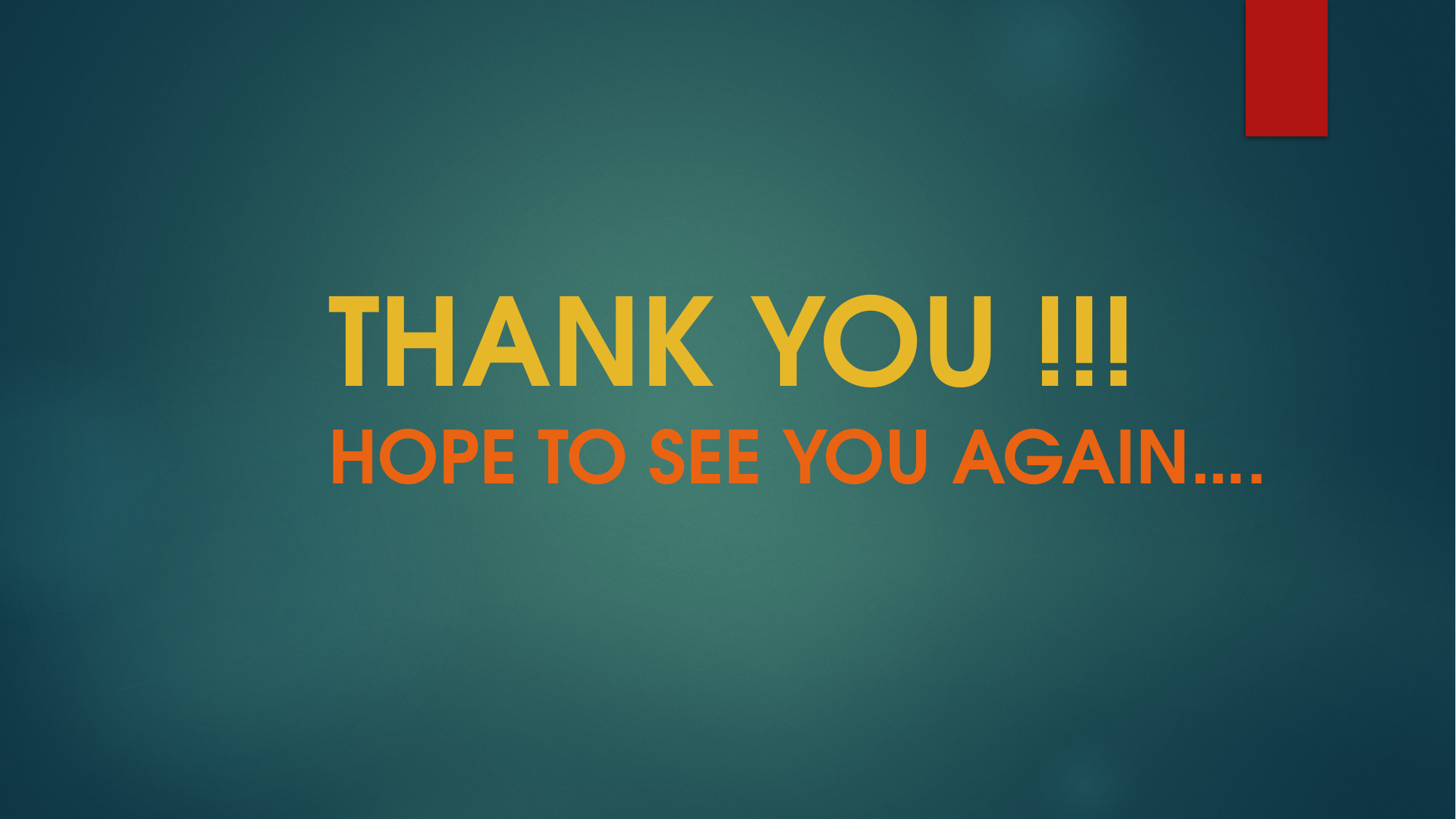

THANK YOU !!!
HOPE TO SEE YOU AGAIN….